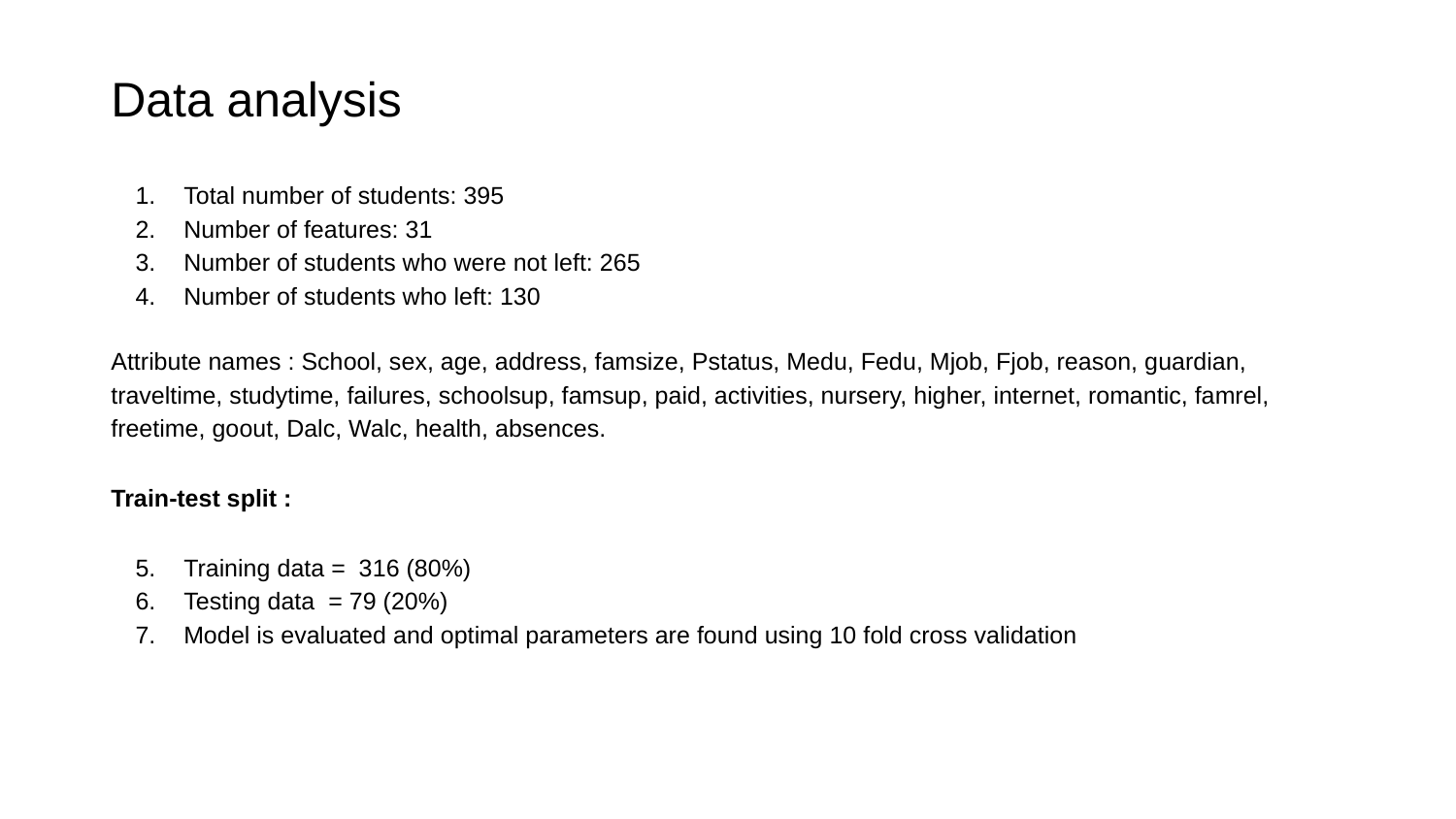

Data analysis
Total number of students: 395
Number of features: 31
Number of students who were not left: 265
Number of students who left: 130
Attribute names : School, sex, age, address, famsize, Pstatus, Medu, Fedu, Mjob, Fjob, reason, guardian, traveltime, studytime, failures, schoolsup, famsup, paid, activities, nursery, higher, internet, romantic, famrel, freetime, goout, Dalc, Walc, health, absences.
Train-test split :
Training data =  316 (80%)
Testing data  = 79 (20%)
Model is evaluated and optimal parameters are found using 10 fold cross validation